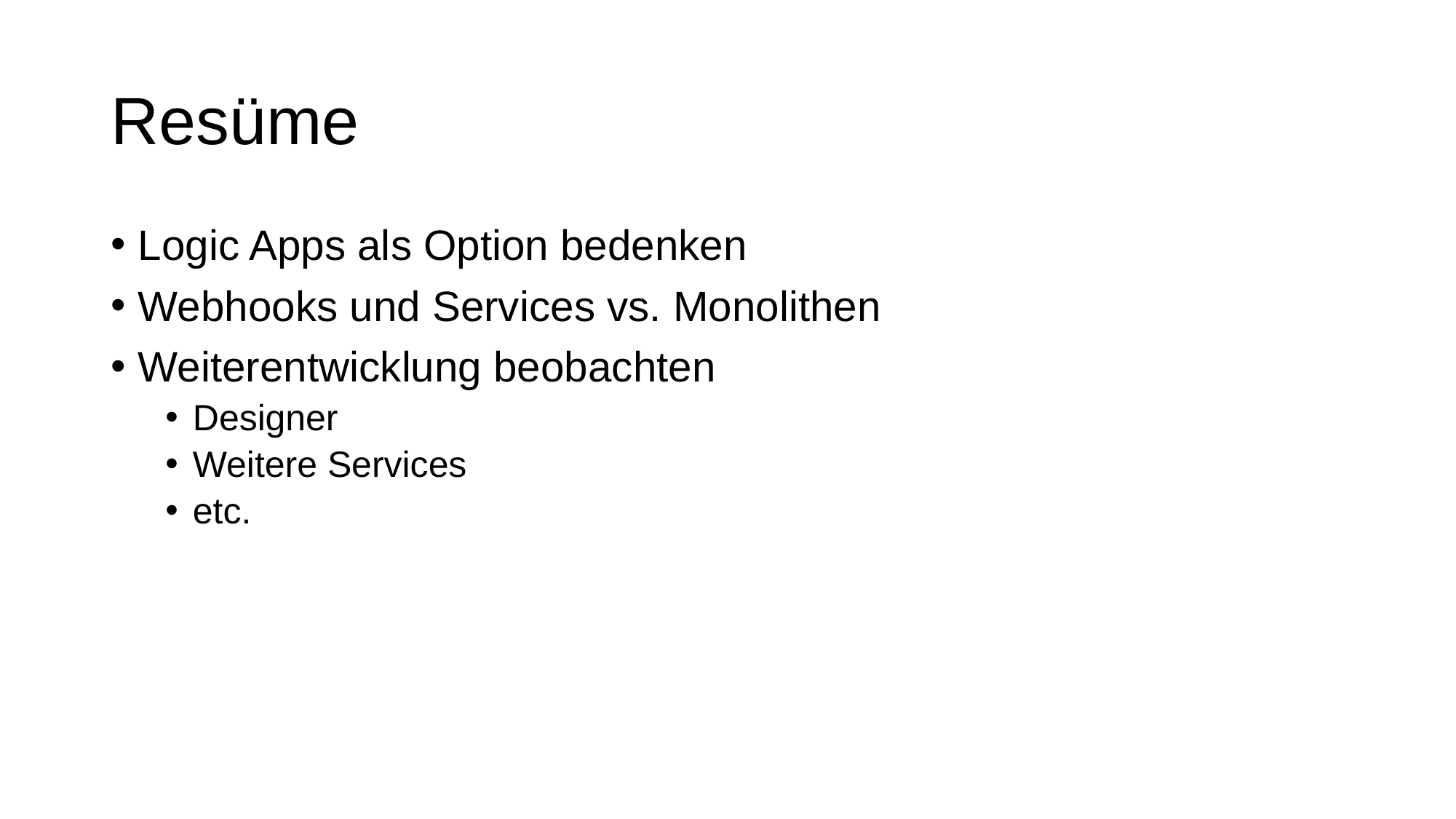

# Resüme
Logic Apps als Option bedenken
Webhooks und Services vs. Monolithen
Weiterentwicklung beobachten
Designer
Weitere Services
etc.